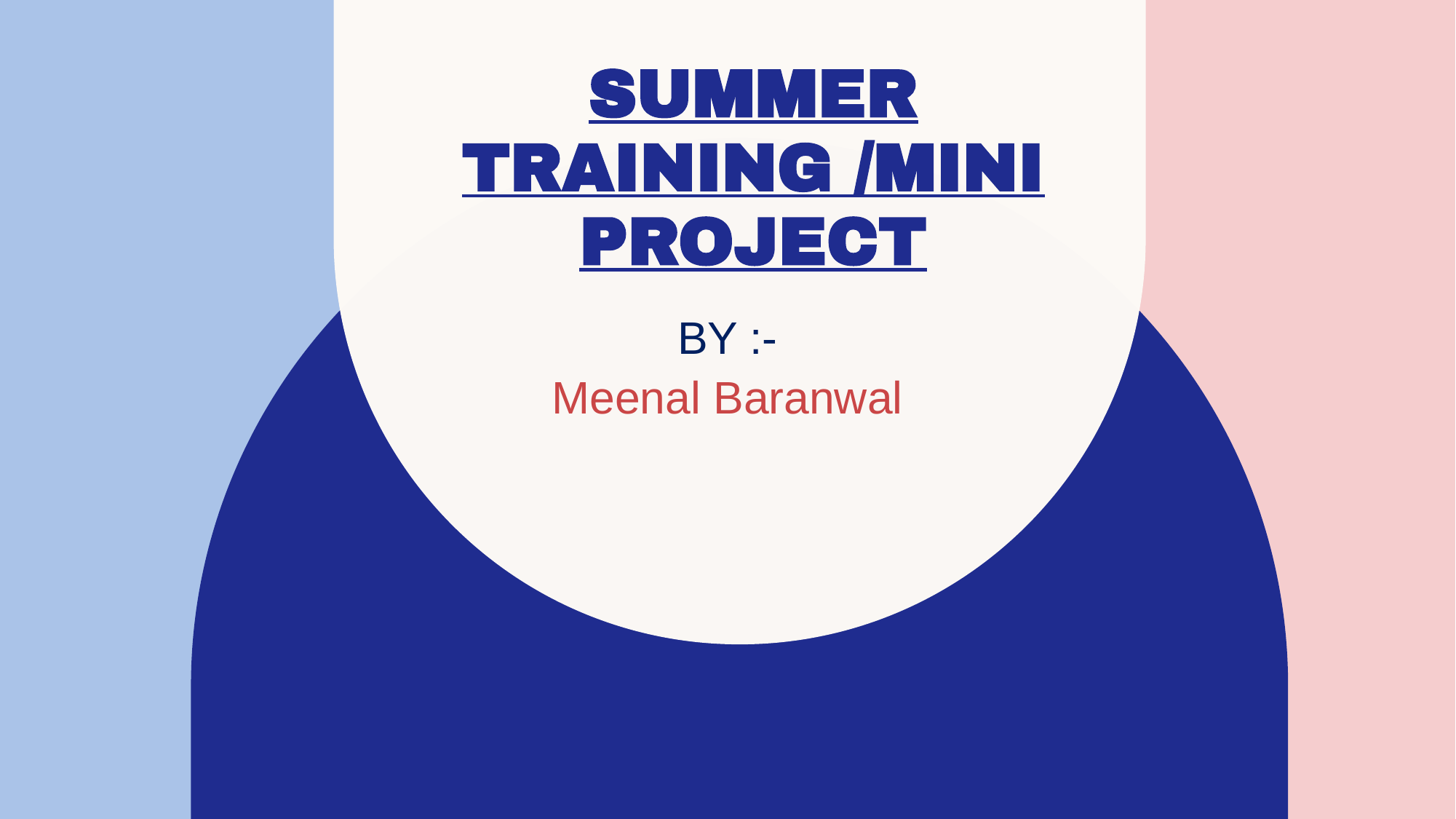

# Summer training /MINI Project
BY :-
Meenal Baranwal